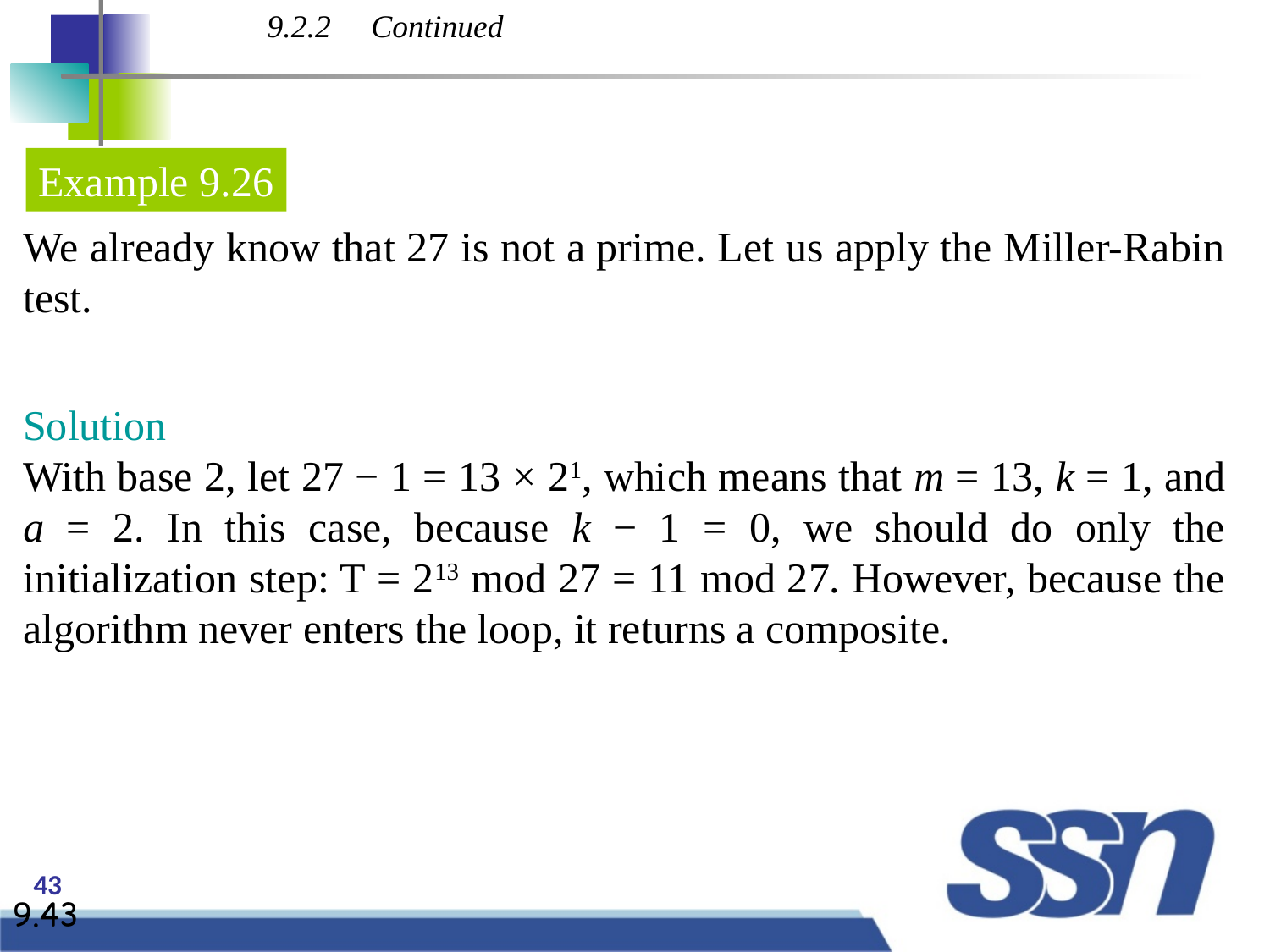

9.2.2     Continued

Example 9.26
We already know that 27 is not a prime. Let us apply the Miller-Rabin test.
Solution
With base 2, let 27 − 1 = 13 × 21, which means that m = 13, k = 1, and a = 2. In this case, because k − 1 = 0, we should do only the initialization step: T = 213 mod 27 = 11 mod 27. However, because the algorithm never enters the loop, it returns a composite.
9.43